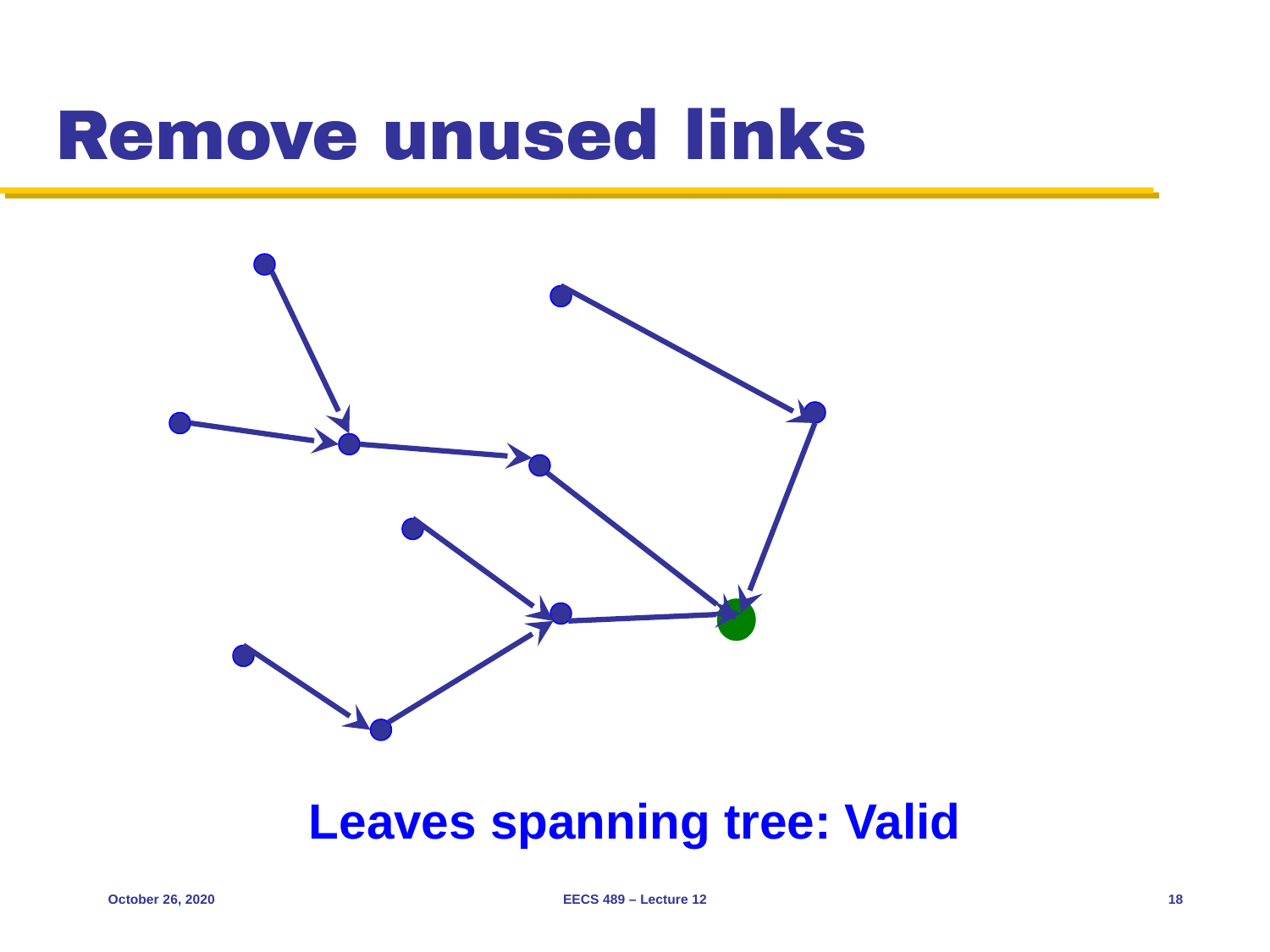

# Remove unused links

Leaves spanning tree: Valid
October 26, 2020
EECS 489 – Lecture 12
18